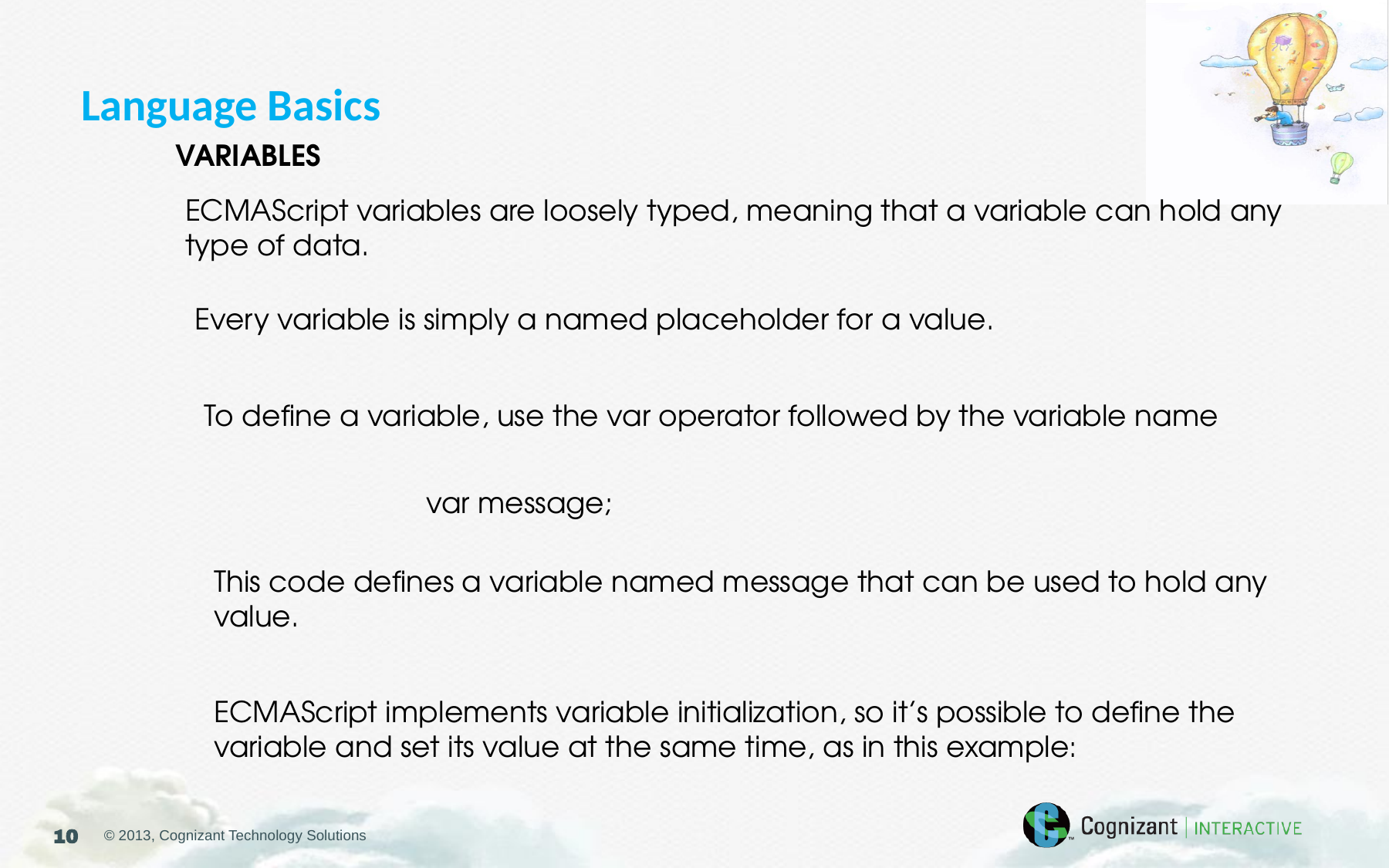

Language Basics
VARIABLES
ECMAScript variables are loosely typed, meaning that a variable can hold any type of data.
Every variable is simply a named placeholder for a value.
To define a variable, use the var operator followed by the variable name
var message;
This code defines a variable named message that can be used to hold any value.
ECMAScript implements variable initialization, so it’s possible to define the variable and set its value at the same time, as in this example: